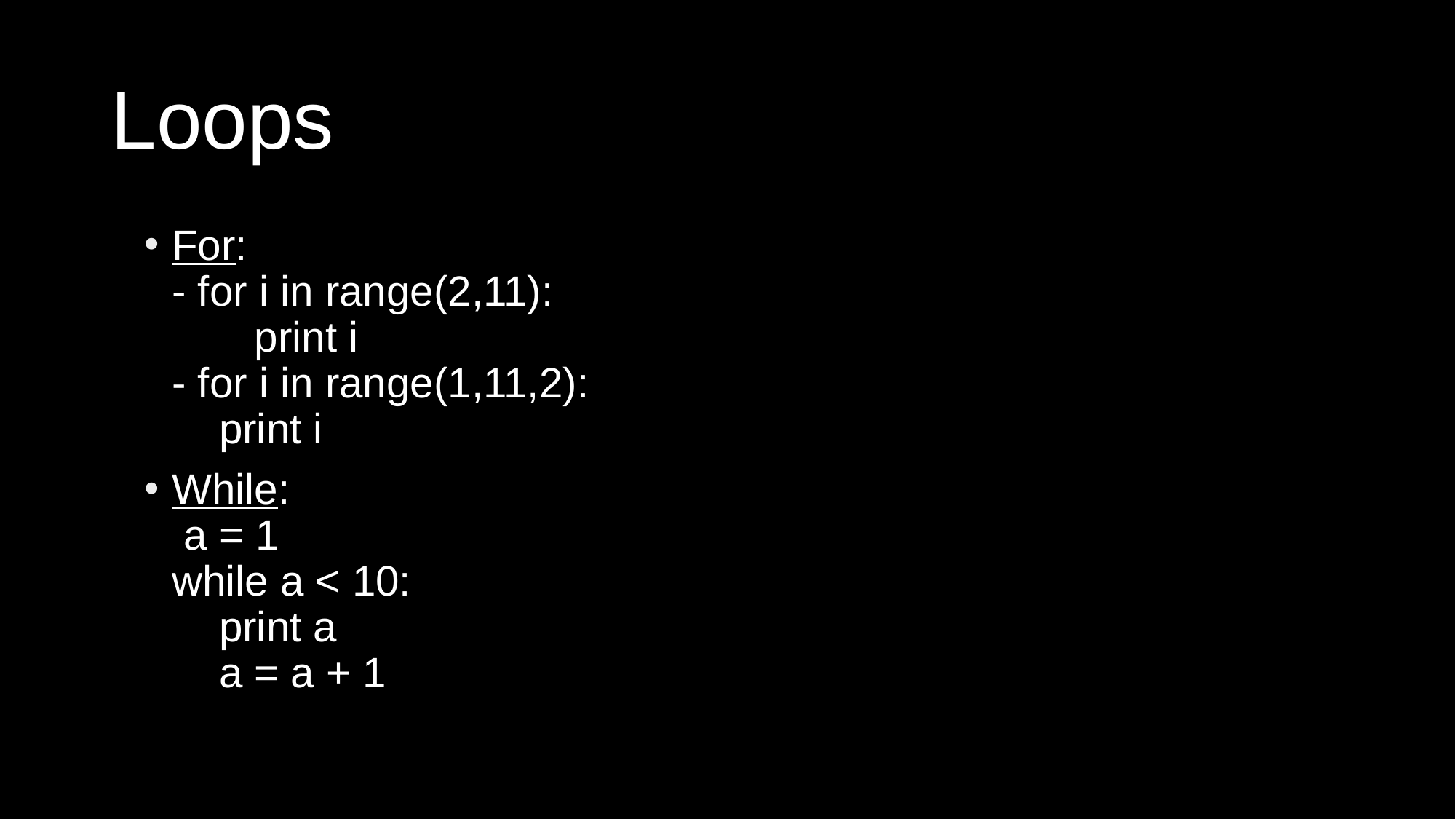

# Loops
For:
- for i in range(2,11):
       print i
- for i in range(1,11,2):
    print i
While:
 a = 1
while a < 10:
    print a
    a = a + 1